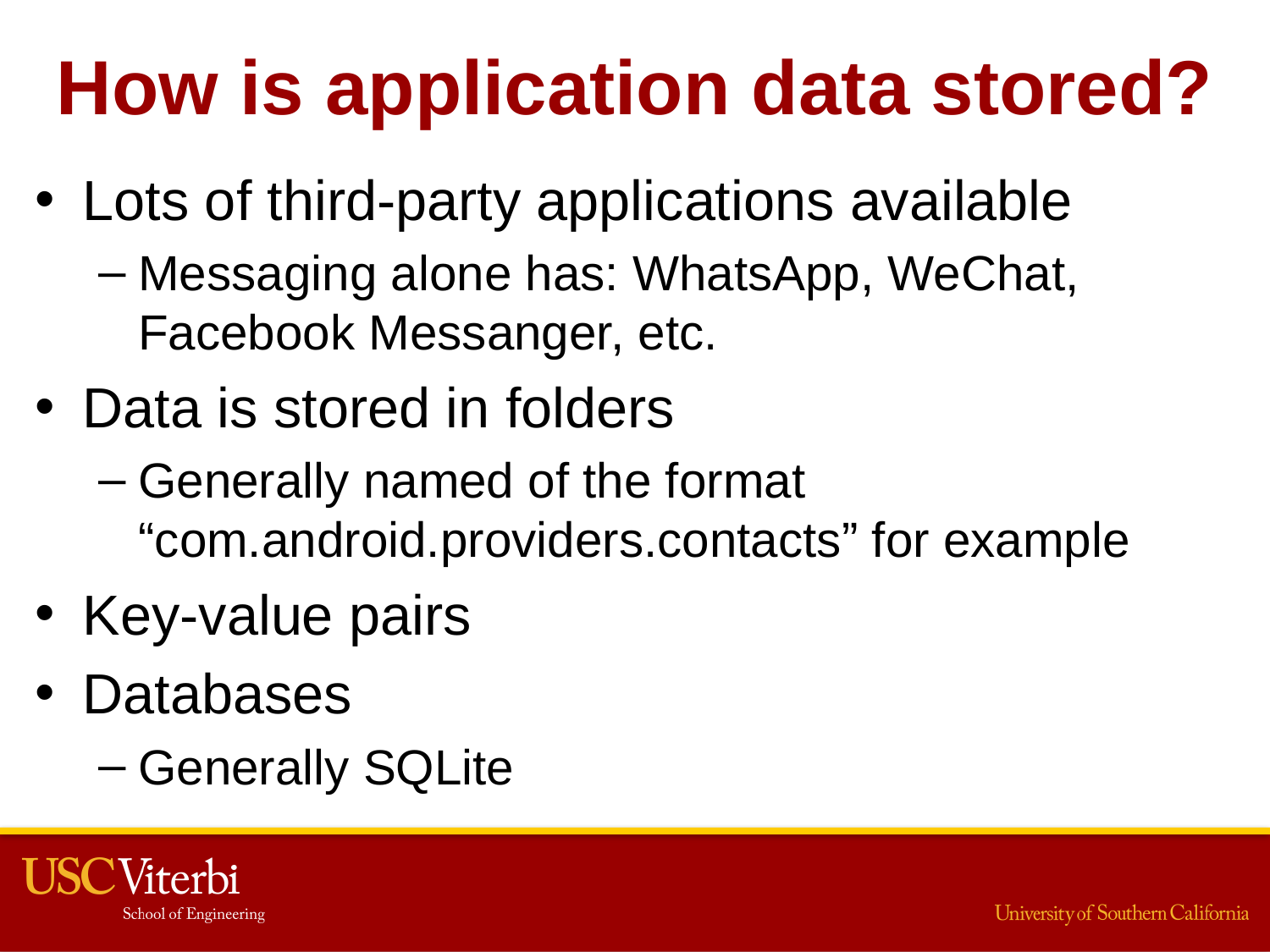

# How is application data stored?
Lots of third-party applications available
Messaging alone has: WhatsApp, WeChat, Facebook Messanger, etc.
Data is stored in folders
Generally named of the format “com.android.providers.contacts” for example
Key-value pairs
Databases
Generally SQLite